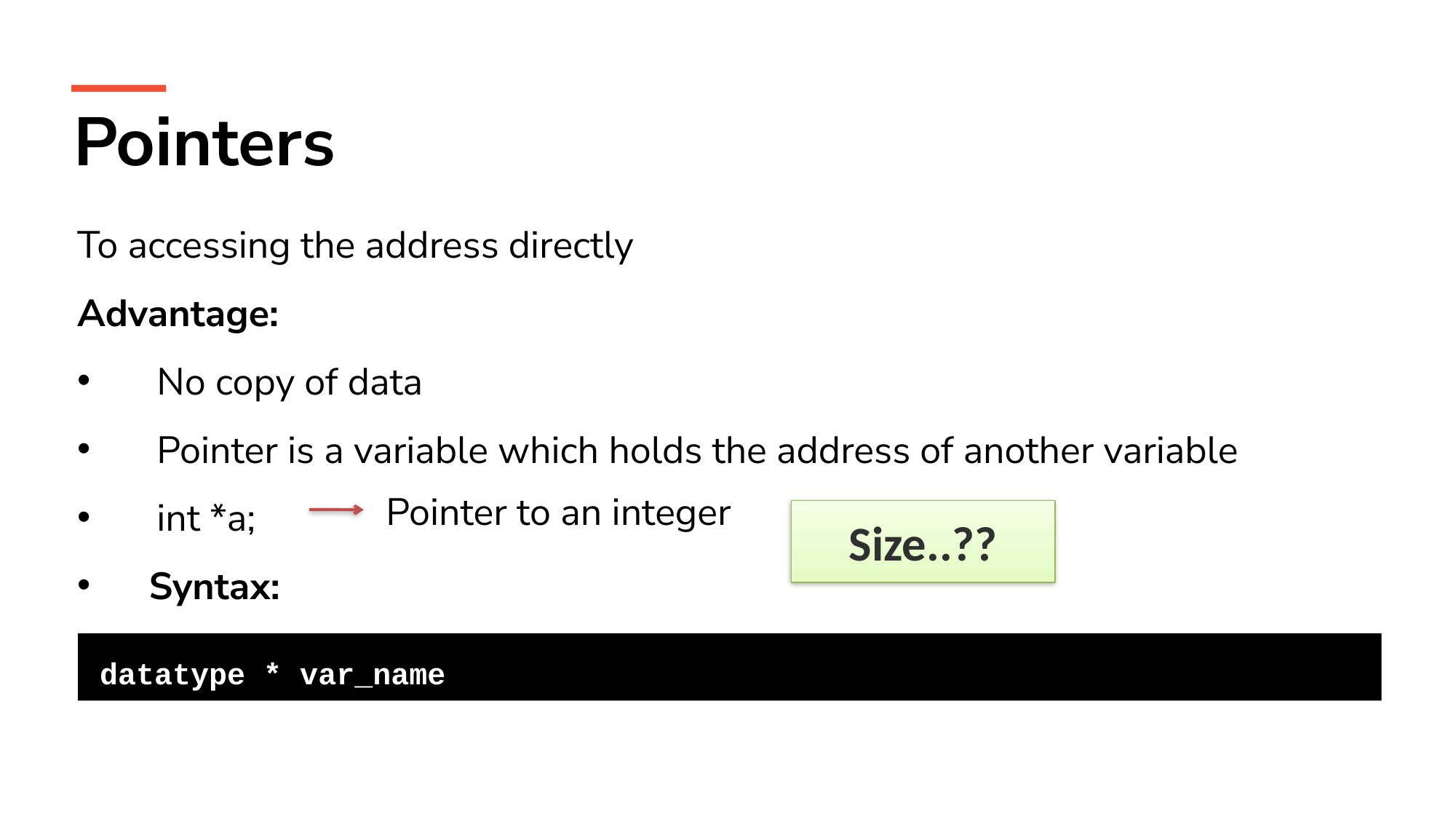

Pointers
To accessing the address directly
Advantage:
    No copy of data
    Pointer is a variable which holds the address of another variable
    int *a;
   Syntax:

Pointer to an integer
Size..??

datatype * var_name